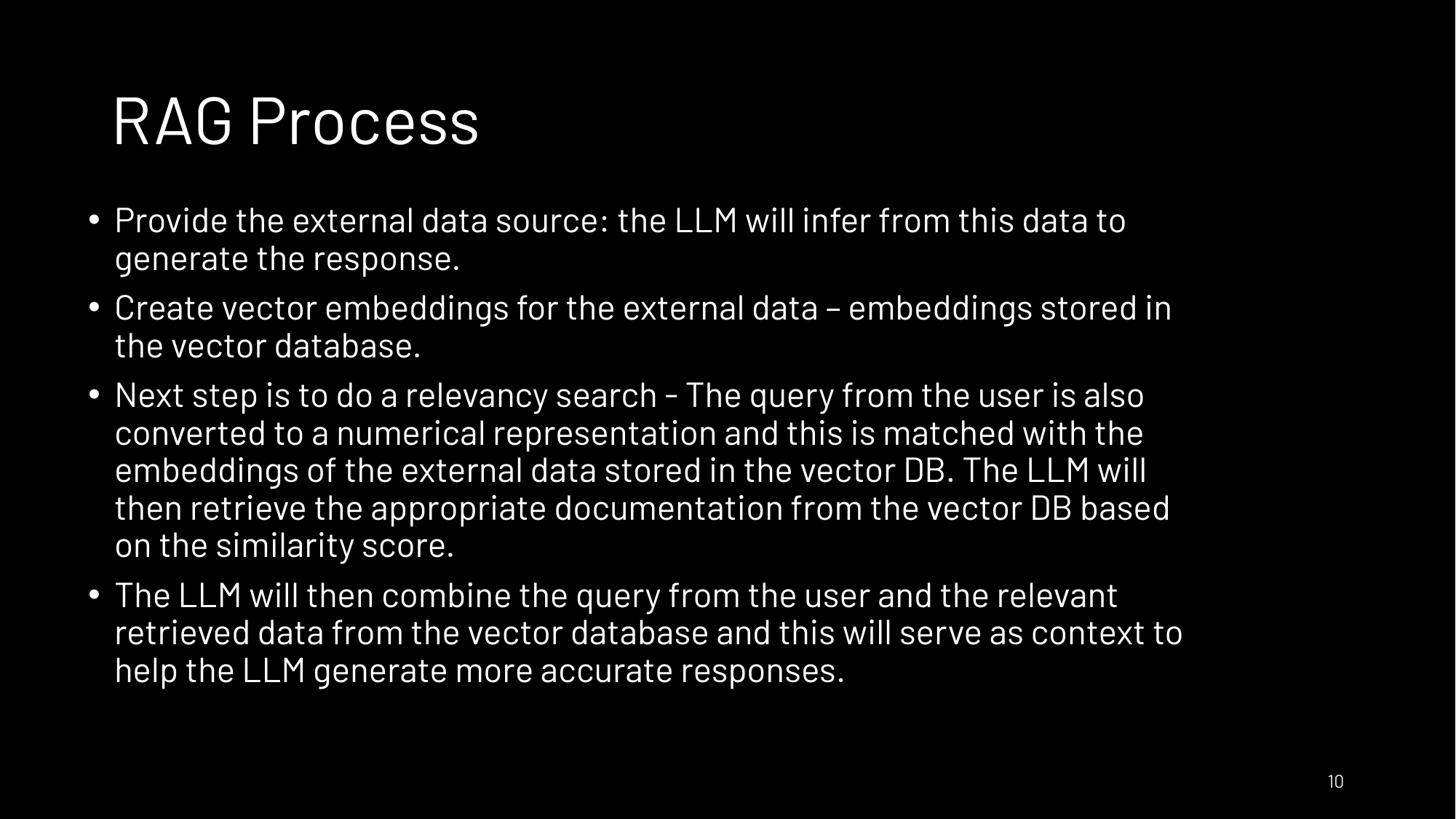

# RAG Process
Provide the external data source: the LLM will infer from this data to generate the response.
Create vector embeddings for the external data – embeddings stored in the vector database.
Next step is to do a relevancy search - The query from the user is also converted to a numerical representation and this is matched with the embeddings of the external data stored in the vector DB. The LLM will then retrieve the appropriate documentation from the vector DB based on the similarity score.
The LLM will then combine the query from the user and the relevant retrieved data from the vector database and this will serve as context to help the LLM generate more accurate responses.
10